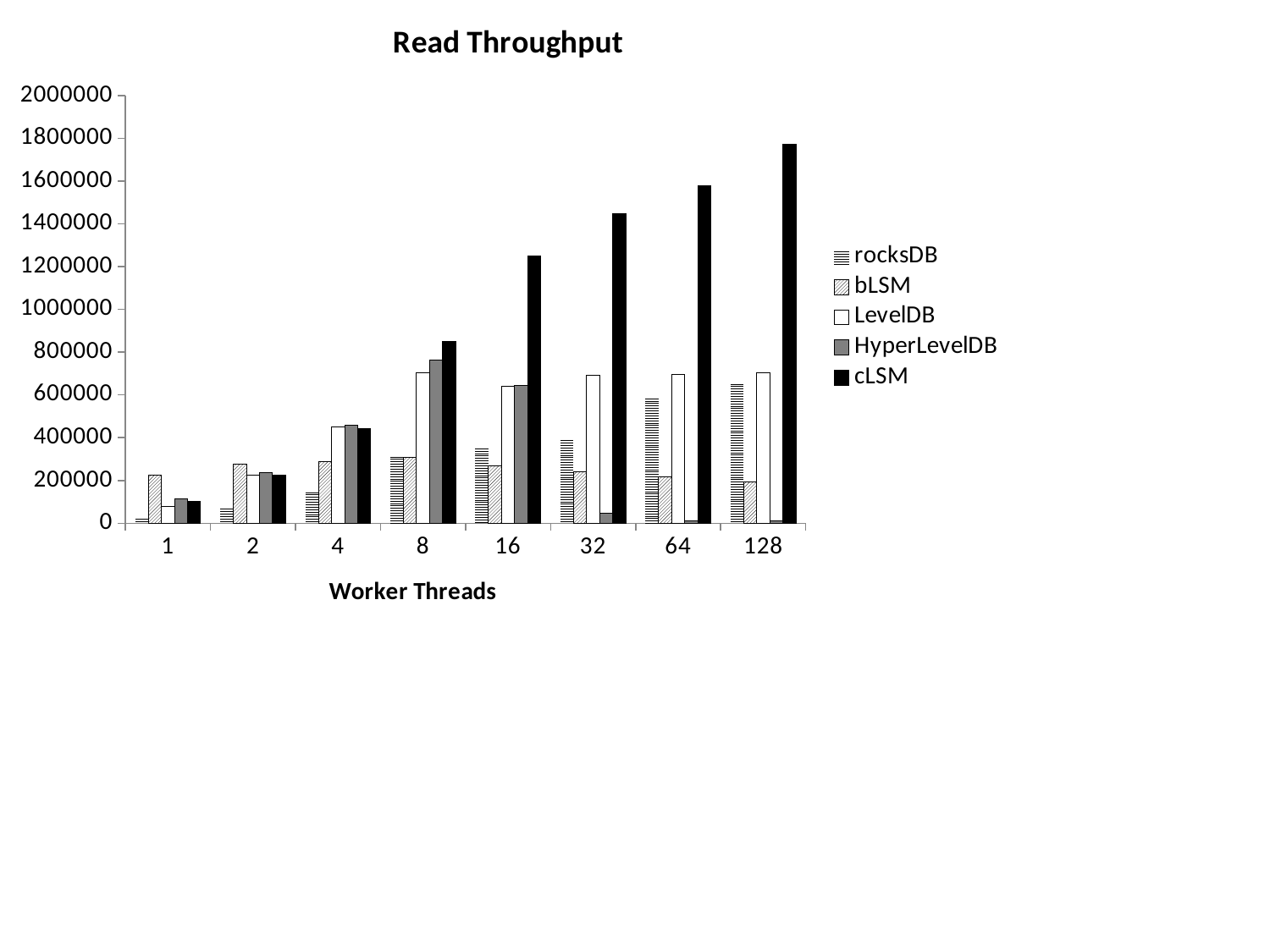

### Chart: Read Throughput

| Category | rocksDB | bLSM | LevelDB | HyperLevelDB | cLSM |
|---|---|---|---|---|---|
|  | 32414.0 | 226853.0 | 79765.0 | 114603.0 | 102880.0 |
|  | 77658.0 | 277069.0 | 225984.0 | 236532.0 | 223955.0 |
|  | 155738.0 | 289782.0 | 450297.0 | 456711.0 | 441842.0 |
|  | 321824.0 | 307211.0 | 704193.0 | 761962.0 | 851114.0 |
|  | 360600.0 | 266682.0 | 639229.0 | 643516.0 | 1249275.0 |
|  | 398371.0 | 240013.80000000002 | 692164.0 | 45675.0 | 1448900.0 |
|  | 594495.0 | 216012.41999999998 | 696921.0 | 9664.0 | 1577768.0 |
|  | 662128.0 | 194411.178 | 703077.0 | 9628.0 | 1772068.0 |